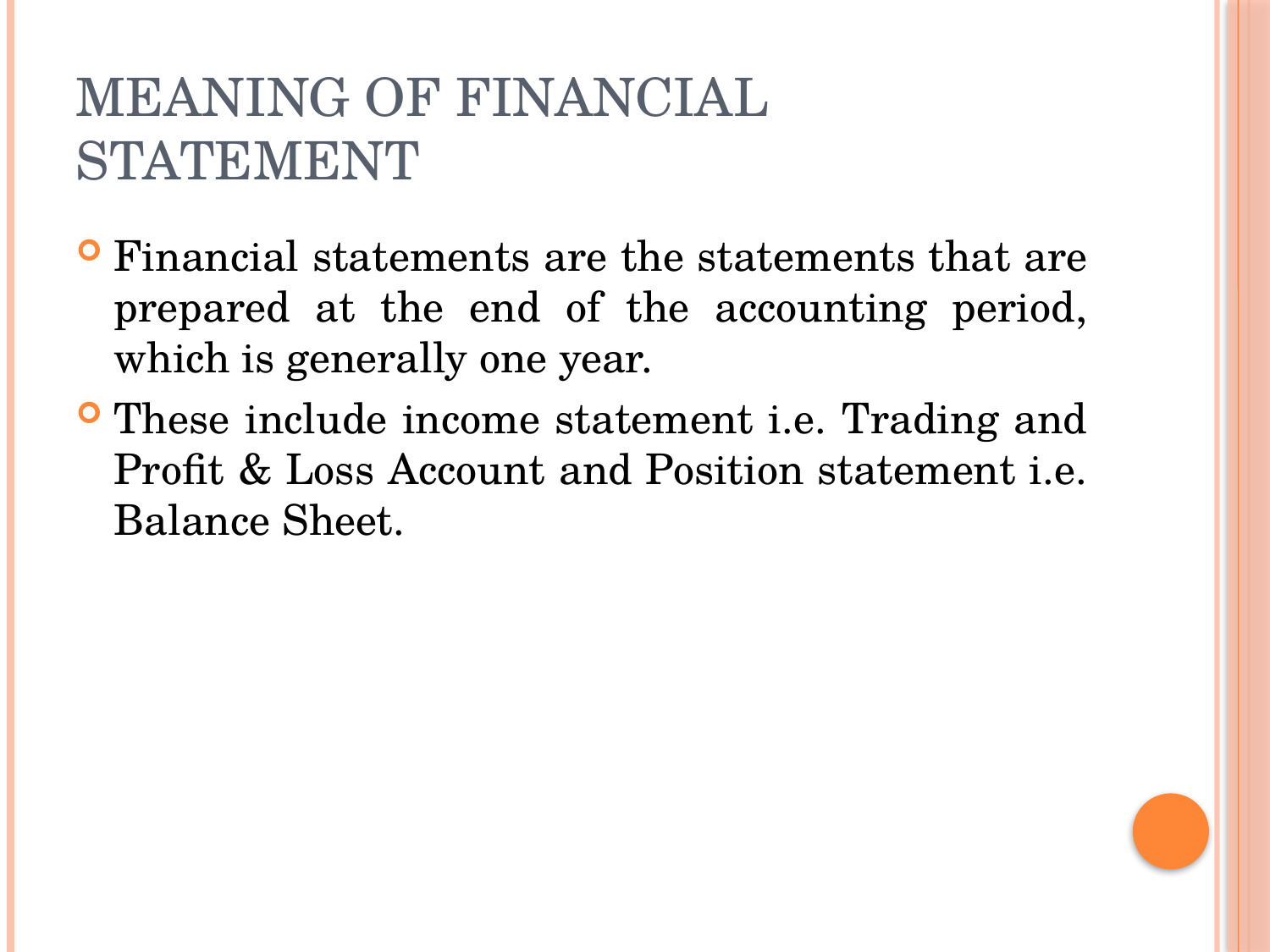

# Meaning of Financial Statement
Financial statements are the statements that are prepared at the end of the accounting period, which is generally one year.
These include income statement i.e. Trading and Profit & Loss Account and Position statement i.e. Balance Sheet.